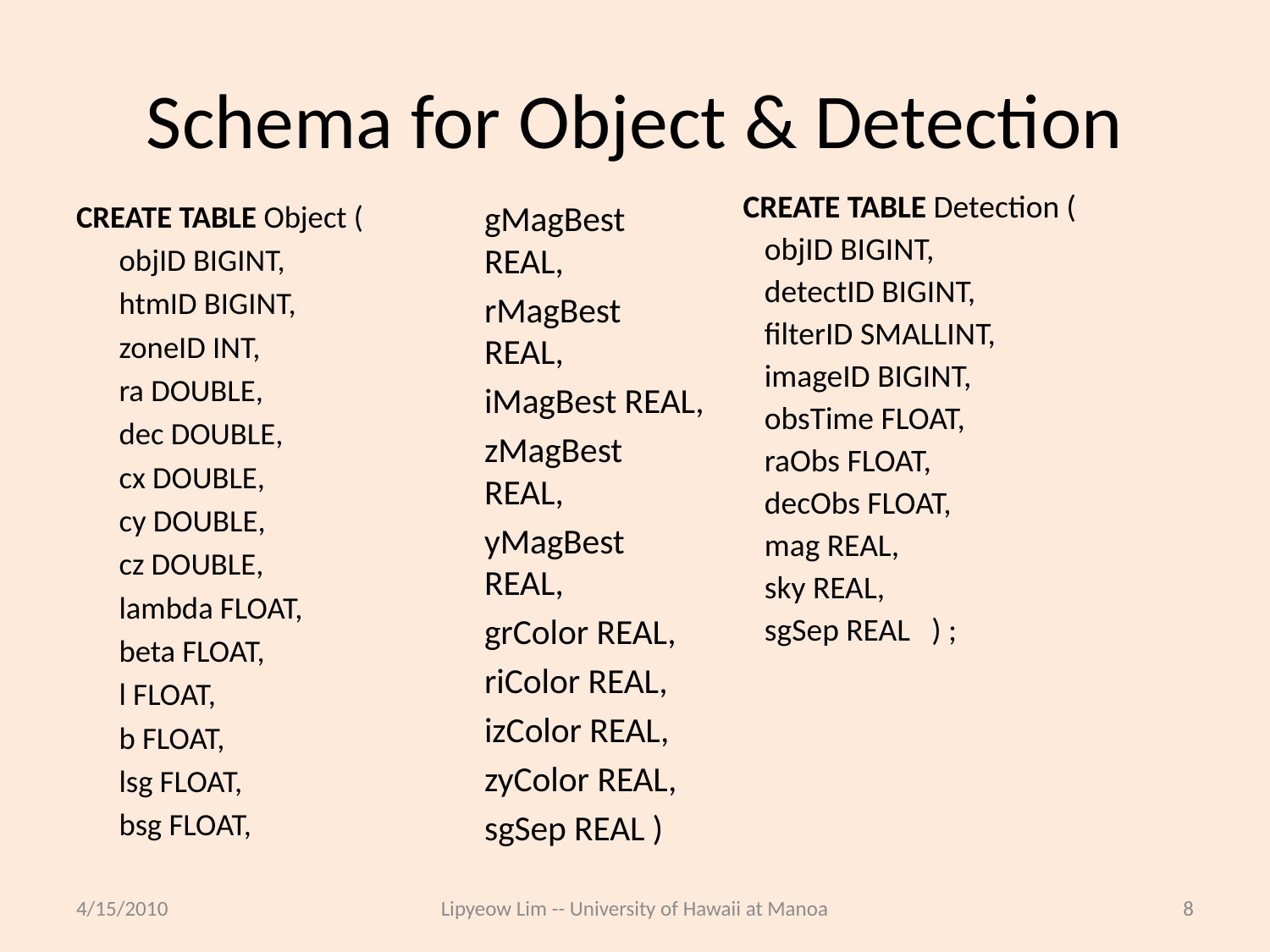

# Schema for Object & Detection
CREATE TABLE Detection (
   objID BIGINT,
   detectID BIGINT,
   filterID SMALLINT,
   imageID BIGINT,
   obsTime FLOAT,
   raObs FLOAT,
   decObs FLOAT,
   mag REAL,
   sky REAL,
   sgSep REAL   ) ;

CREATE TABLE Object (
	objID BIGINT,
	htmID BIGINT,
	zoneID INT,
	ra DOUBLE,
	dec DOUBLE,
	cx DOUBLE,
	cy DOUBLE,
	cz DOUBLE,
	lambda FLOAT,
	beta FLOAT,
	l FLOAT,
	b FLOAT,
	lsg FLOAT,
	bsg FLOAT,
	gMagBest REAL,
	rMagBest REAL,
	iMagBest REAL,
	zMagBest REAL,
	yMagBest REAL,
	grColor REAL,
	riColor REAL,
	izColor REAL,
	zyColor REAL,
	sgSep REAL )

4/15/2010
Lipyeow Lim -- University of Hawaii at Manoa
8